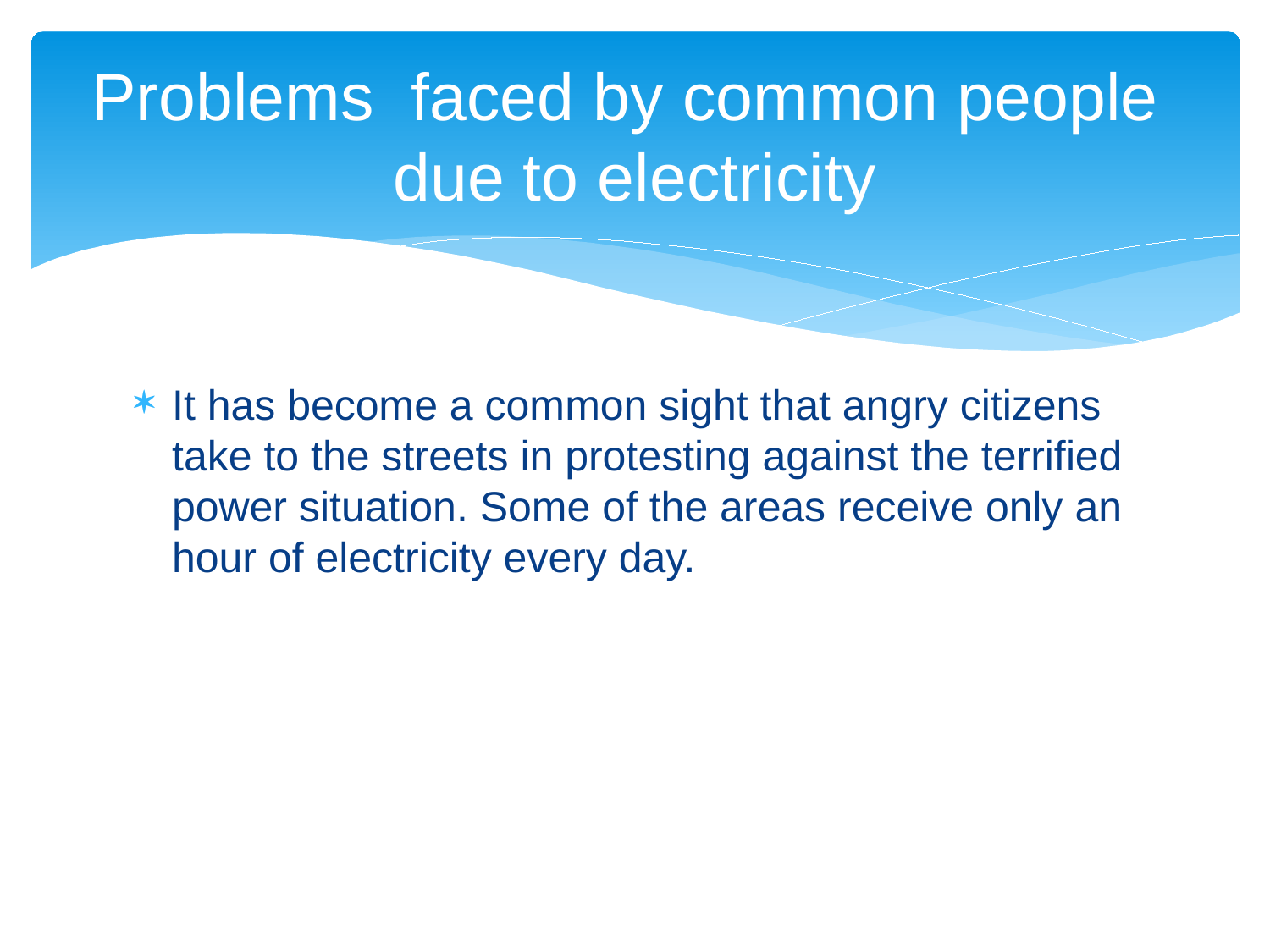

# Problems  faced by common people  due to electricity
It has become a common sight that angry citizens take to the streets in protesting against the terrified power situation. Some of the areas receive only an hour of electricity every day.